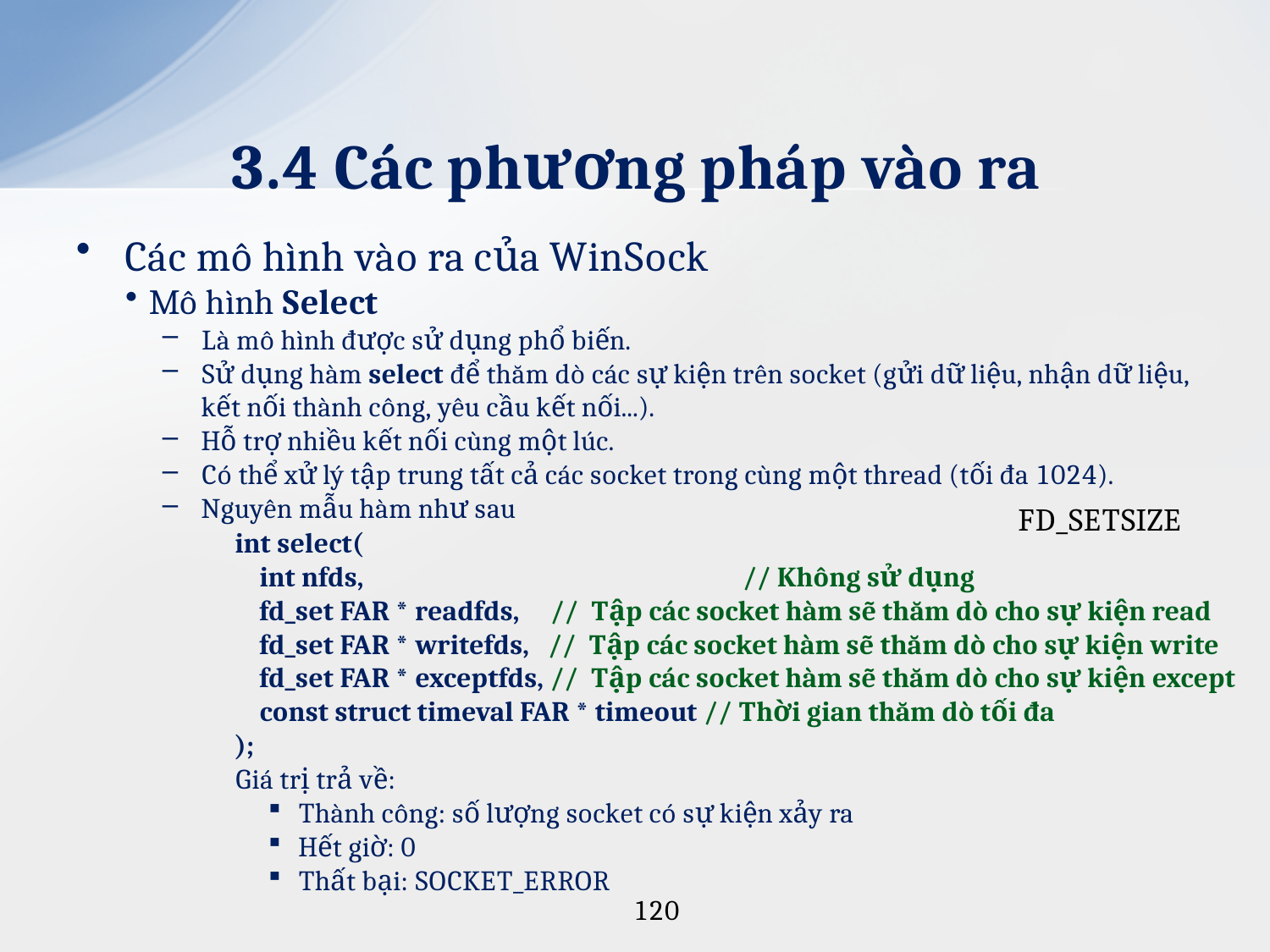

# 3.4 Các phương pháp vào ra
Các mô hình vào ra của WinSock
Mô hình Select
Là mô hình được sử dụng phổ biến.
Sử dụng hàm select để thăm dò các sự kiện trên socket (gửi dữ liệu, nhận dữ liệu, kết nối thành công, yêu cầu kết nối...).
Hỗ trợ nhiều kết nối cùng một lúc.
Có thể xử lý tập trung tất cả các socket trong cùng một thread (tối đa 1024).
Nguyên mẫu hàm như sau

FD_SETSIZE
int select(
    int nfds,			// Không sử dụng
    fd_set FAR * readfds,     //  Tập các socket hàm sẽ thăm dò cho sự kiện read
    fd_set FAR * writefds,   //  Tập các socket hàm sẽ thăm dò cho sự kiện write
    fd_set FAR * exceptfds, //  Tập các socket hàm sẽ thăm dò cho sự kiện except
    const struct timeval FAR * timeout // Thời gian thăm dò tối đa
);
Giá trị trả về:
Thành công: số lượng socket có sự kiện xảy ra
Hết giờ: 0
Thất bại: SOCKET_ERROR

120